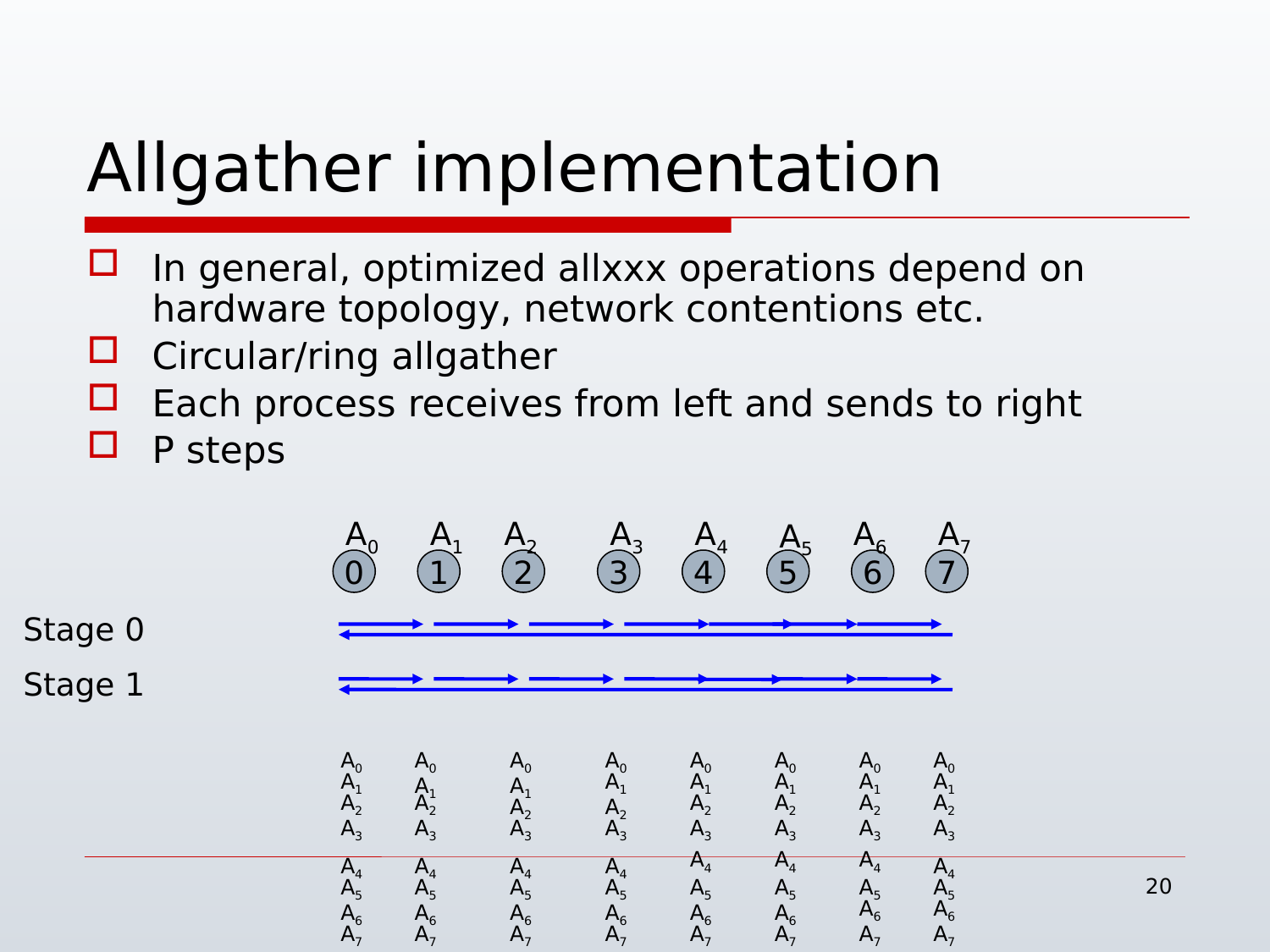

# Allgather implementation
In general, optimized allxxx operations depend on hardware topology, network contentions etc.
Circular/ring allgather
Each process receives from left and sends to right
P steps
A0
A1
A2
A3
A4
A6
A7
A5
0
1
2
3
4
5
6
7
Stage 0

Stage 1

A0
A0
A0
A0
A0
A0
A0
A0
A1
A1
A1
A1
A1
A1
A1
A1
A2
A2
A2
A2
A2
A2
A2
A2
A3
A3
A3
A3
A3
A3
A3
A3
A4
A4
A4
A4
A4
A4
A4
A4
20
A5
A5
A5
A5
A5
A5
A5
A5
A6
A6
A6
A6
A6
A6
A6
A6
A7
A7
A7
A7
A7
A7
A7
A7